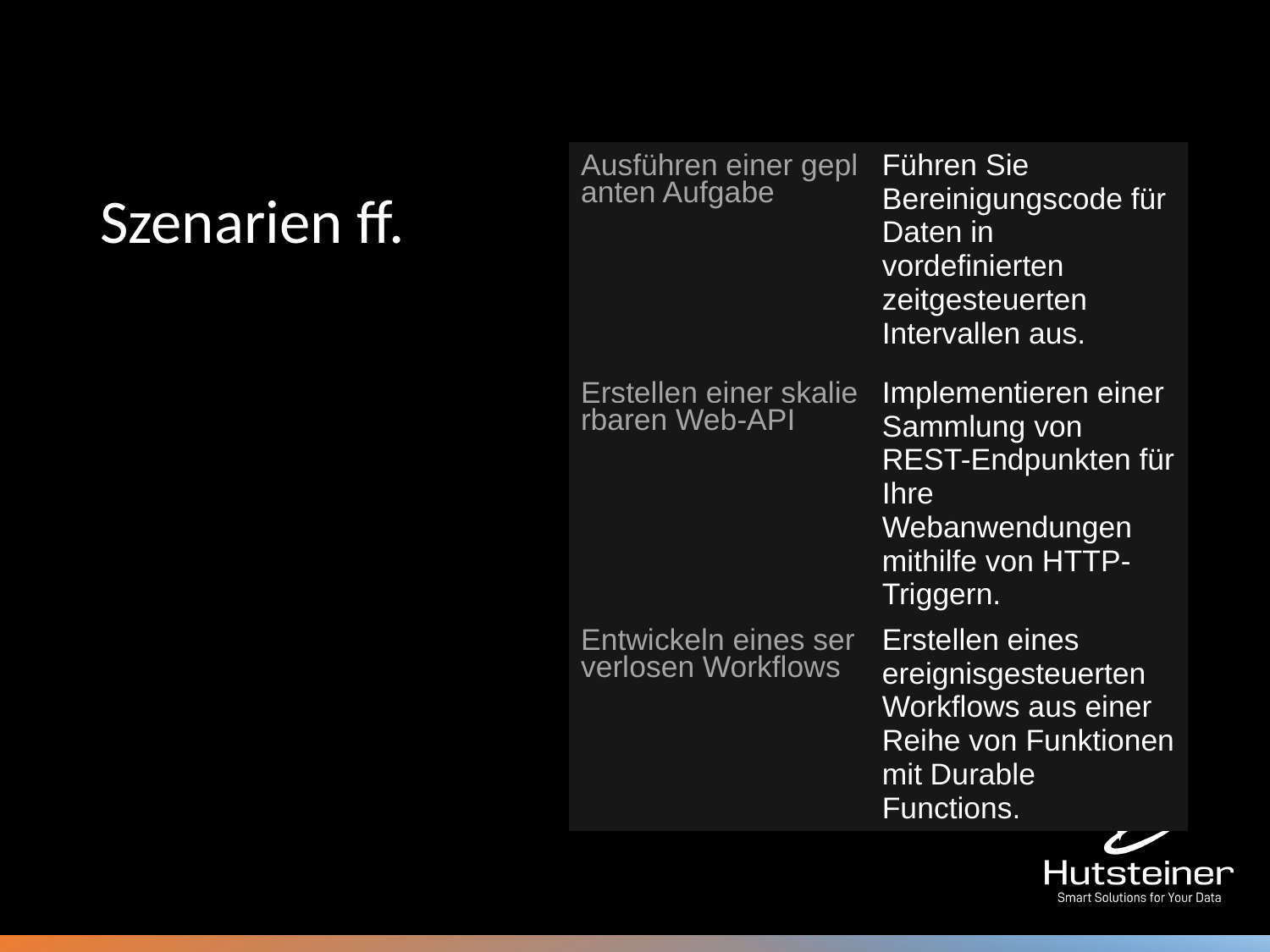

| Ausführen einer geplanten Aufgabe | Führen Sie Bereinigungscode für Daten in vordefinierten zeitgesteuerten Intervallen aus. |
| --- | --- |
| Erstellen einer skalierbaren Web-API | Implementieren einer Sammlung von REST-Endpunkten für Ihre Webanwendungen mithilfe von HTTP-Triggern. |
| Entwickeln eines serverlosen Workflows | Erstellen eines ereignisgesteuerten Workflows aus einer Reihe von Funktionen mit Durable Functions. |
# Szenarien ff.